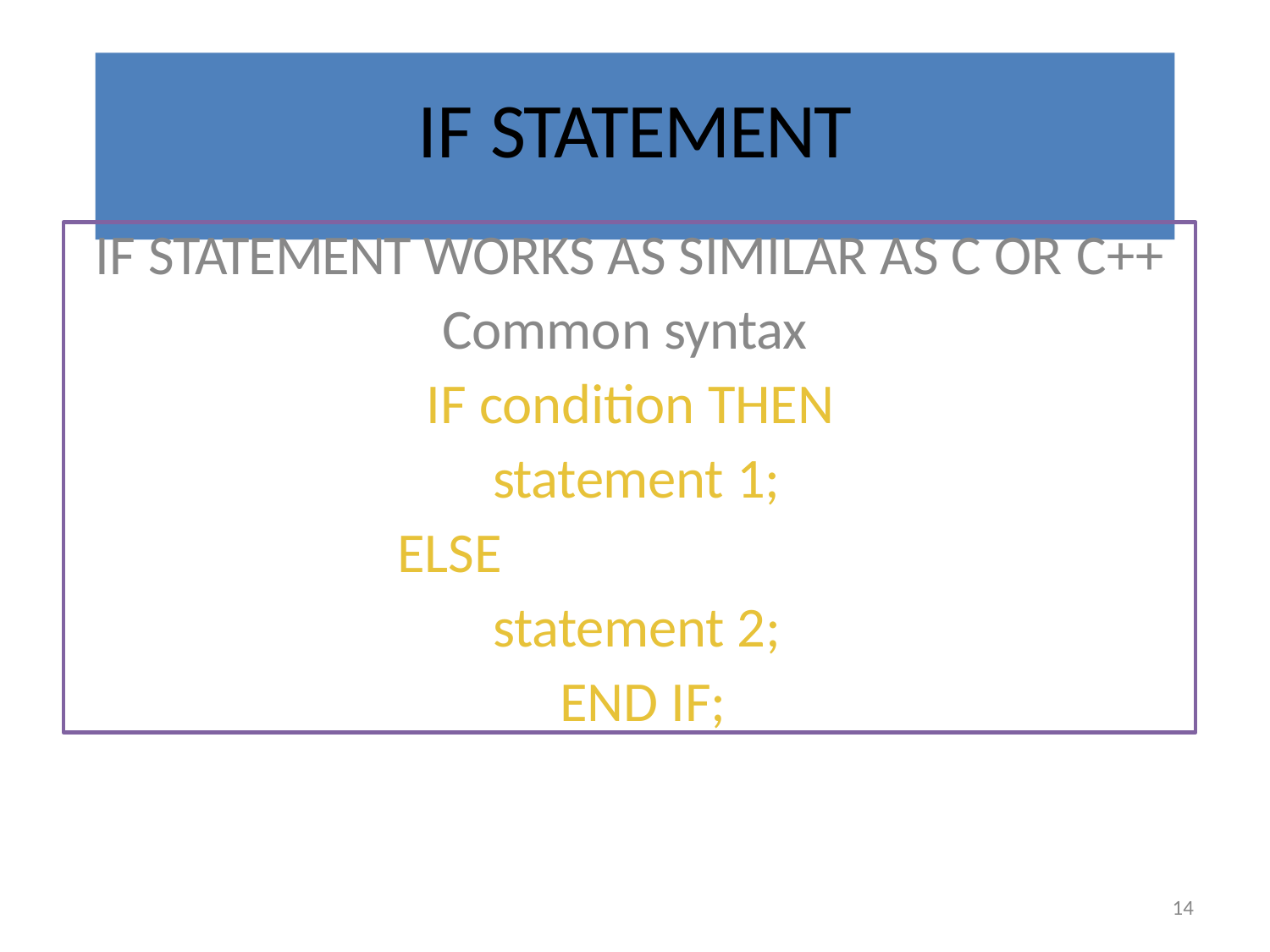

# IF STATEMENT
IF STATEMENT WORKS AS SIMILAR AS C OR C++
Common syntax  IF condition THEN  statement 1;
ELSE
statement 2;  END IF;
14